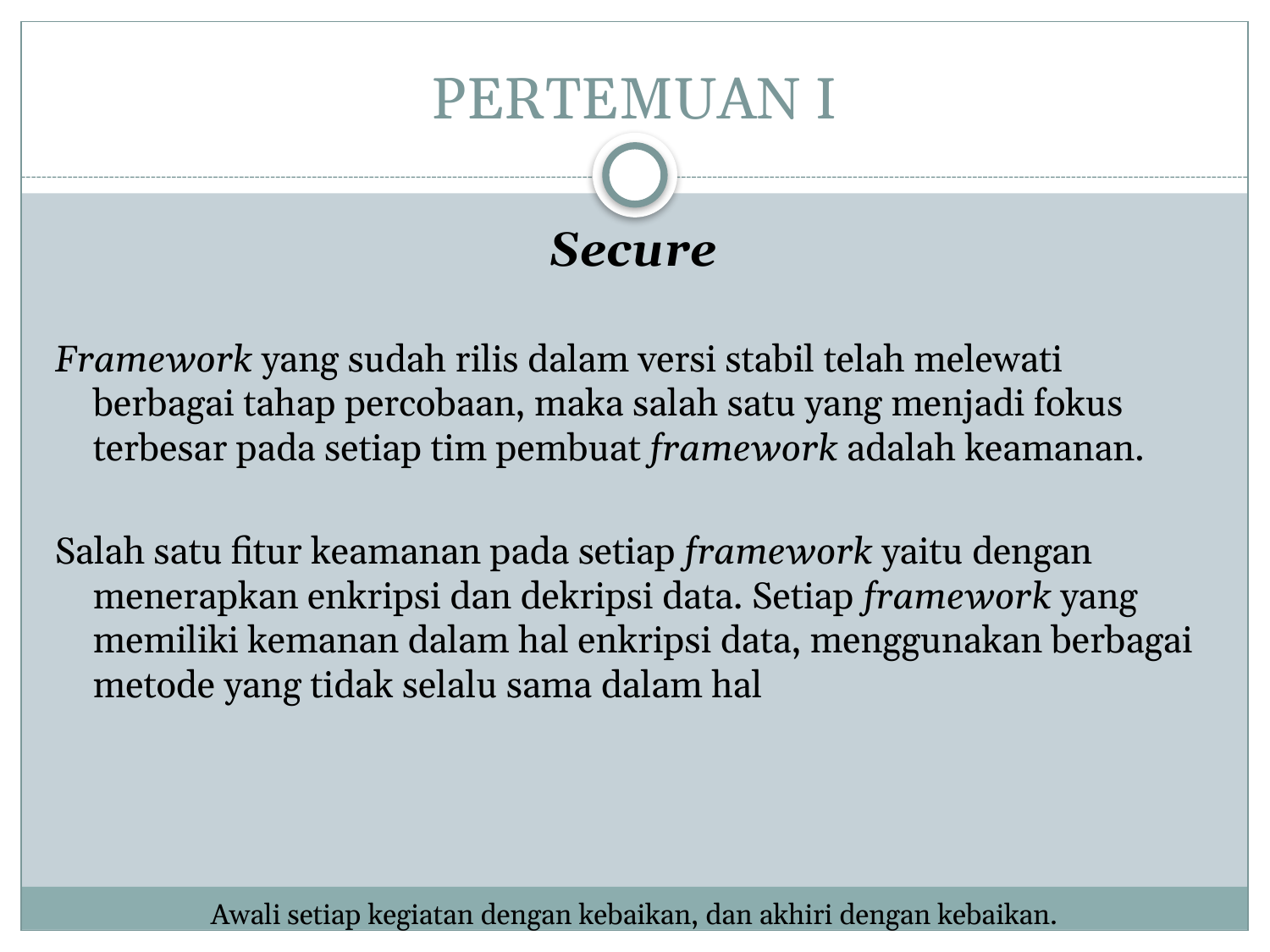

# PERTEMUAN I
Secure

Framework yang sudah rilis dalam versi stabil telah melewati berbagai tahap percobaan, maka salah satu yang menjadi fokus terbesar pada setiap tim pembuat framework adalah keamanan.

Salah satu fitur keamanan pada setiap framework yaitu dengan menerapkan enkripsi dan dekripsi data. Setiap framework yang memiliki kemanan dalam hal enkripsi data, menggunakan berbagai metode yang tidak selalu sama dalam hal
Awali setiap kegiatan dengan kebaikan, dan akhiri dengan kebaikan.